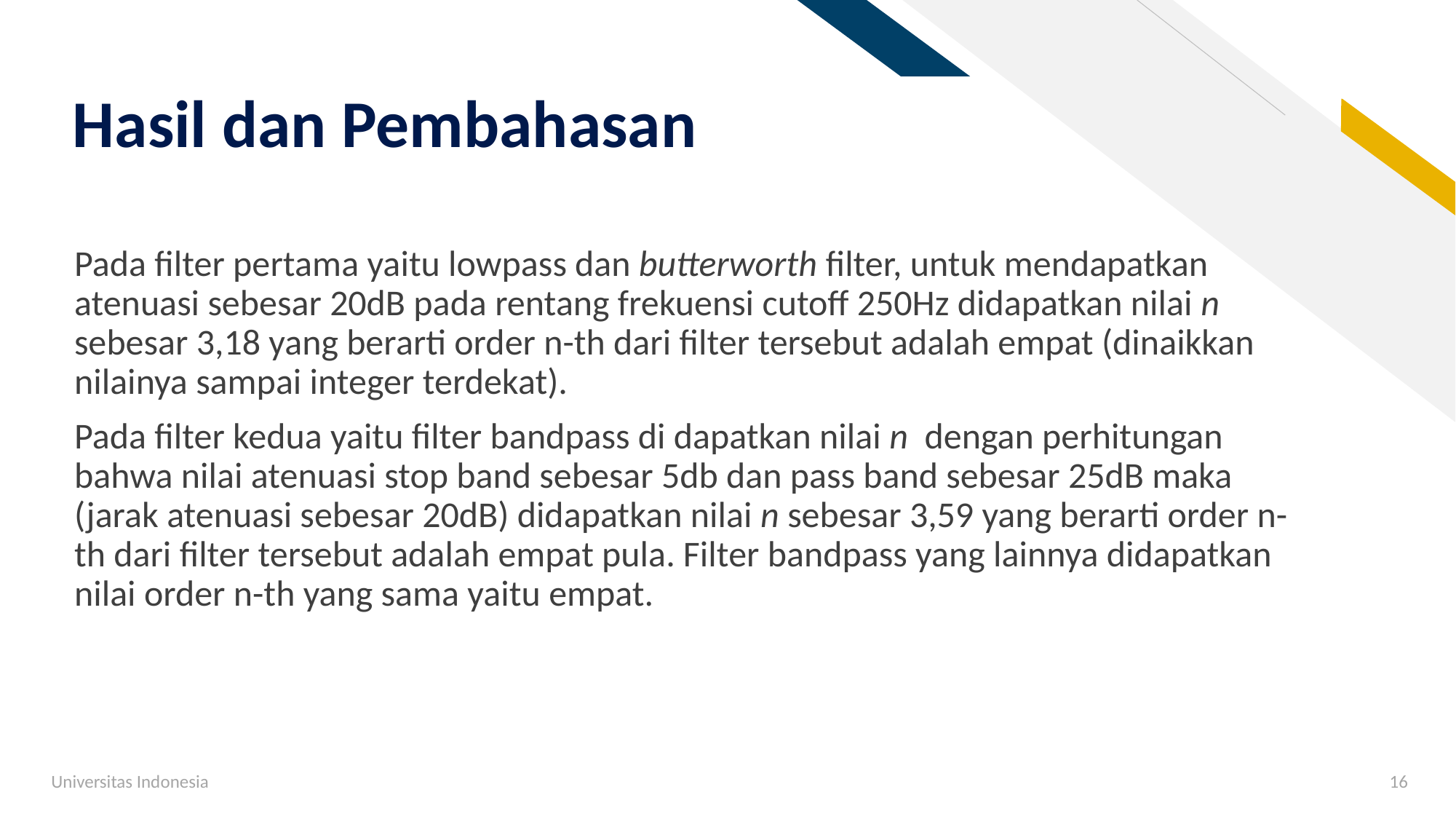

# Hasil dan Pembahasan

Pada filter pertama yaitu lowpass dan butterworth filter, untuk mendapatkan atenuasi sebesar 20dB pada rentang frekuensi cutoff 250Hz didapatkan nilai n sebesar 3,18 yang berarti order n-th dari filter tersebut adalah empat (dinaikkan nilainya sampai integer terdekat).
Pada filter kedua yaitu filter bandpass di dapatkan nilai n  dengan perhitungan bahwa nilai atenuasi stop band sebesar 5db dan pass band sebesar 25dB maka (jarak atenuasi sebesar 20dB) didapatkan nilai n sebesar 3,59 yang berarti order n-th dari filter tersebut adalah empat pula. Filter bandpass yang lainnya didapatkan nilai order n-th yang sama yaitu empat.

Universitas Indonesia
16